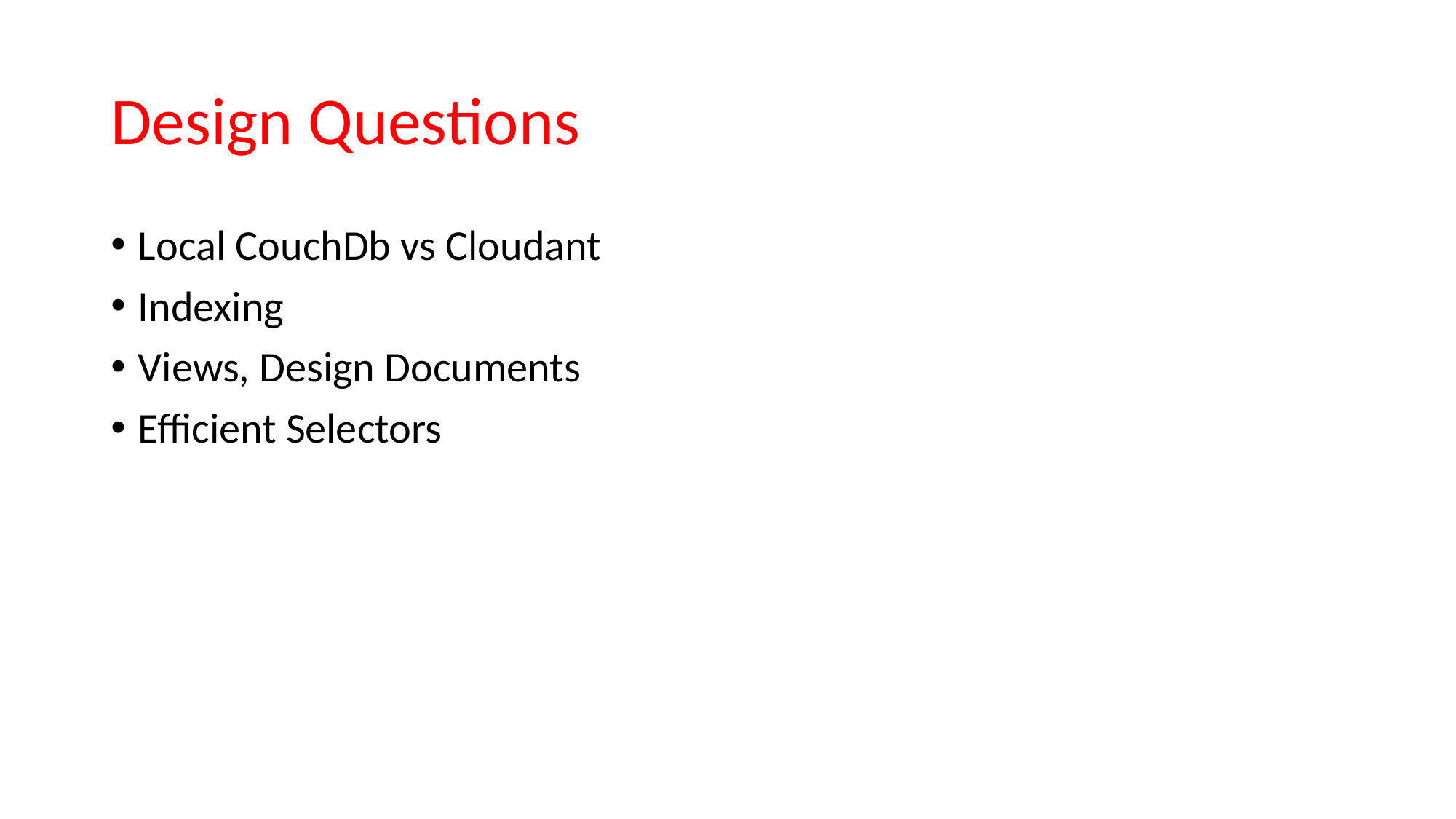

# Design Questions
Local CouchDb vs Cloudant
Indexing
Views, Design Documents
Efficient Selectors